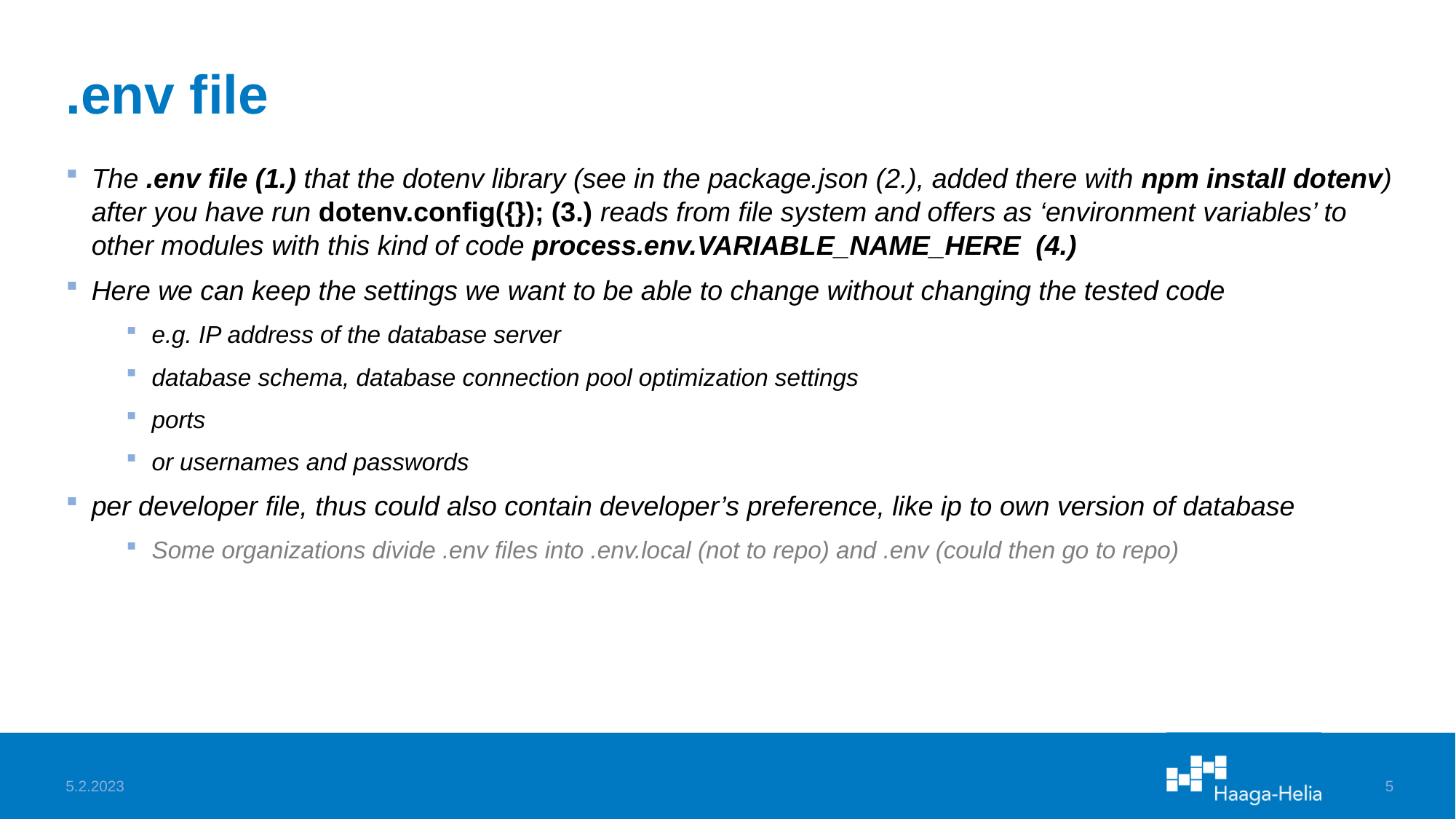

# .env file
The .env file (1.) that the dotenv library (see in the package.json (2.), added there with npm install dotenv) after you have run dotenv.config({}); (3.) reads from file system and offers as ‘environment variables’ to other modules with this kind of code process.env.VARIABLE_NAME_HERE  (4.)
Here we can keep the settings we want to be able to change without changing the tested code
e.g. IP address of the database server
database schema, database connection pool optimization settings
ports
or usernames and passwords
per developer file, thus could also contain developer’s preference, like ip to own version of database
Some organizations divide .env files into .env.local (not to repo) and .env (could then go to repo)
5.2.2023

5